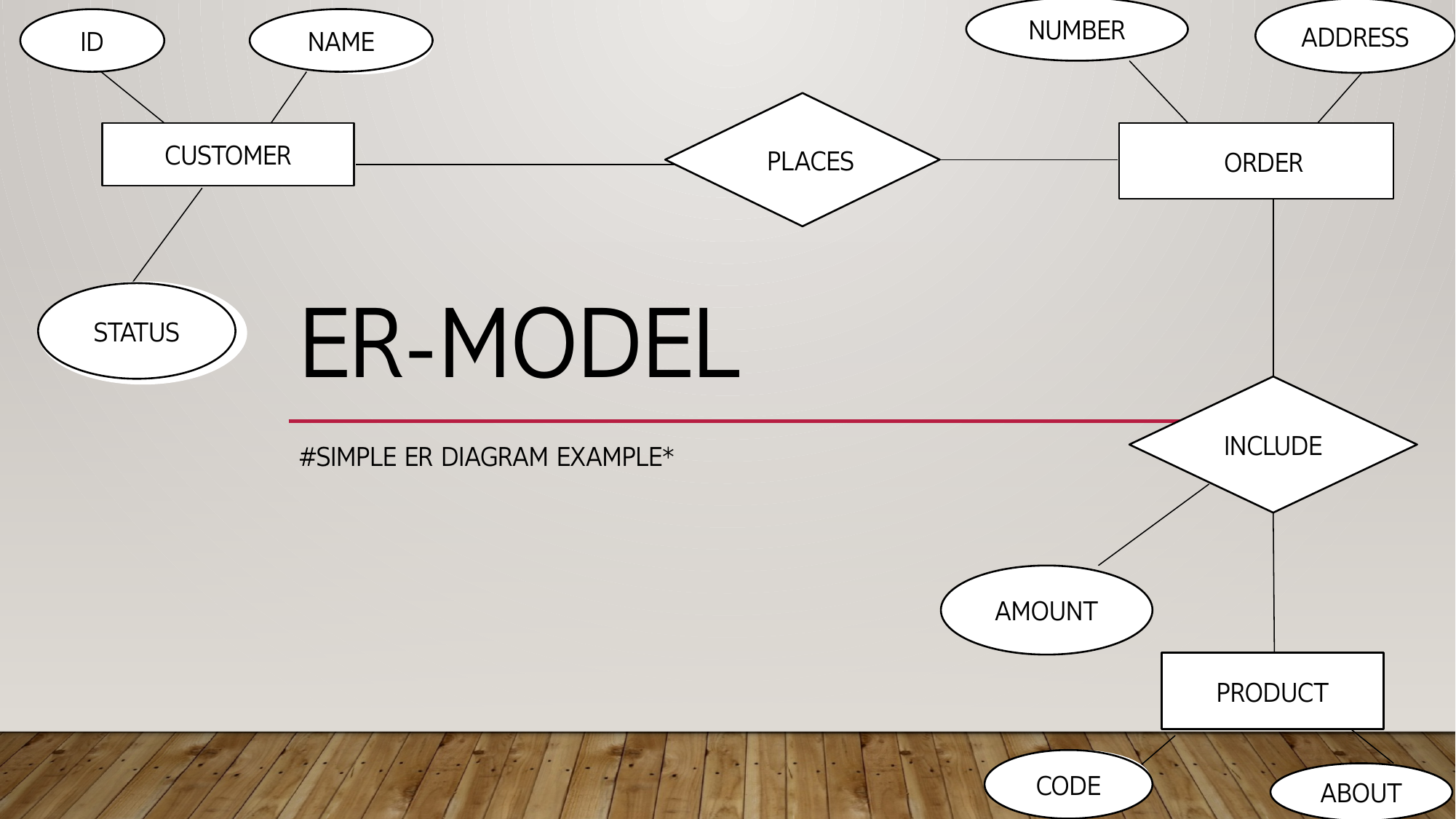

NUMBER
ADDRESS
NAME
ID

APLACES
# ER-MODEL
CUSTOMER
RORDER

STATUS
INCLUDE

#Simple ER diagram example*
AMOUNT
PRODUCT
CODE

ABOUT